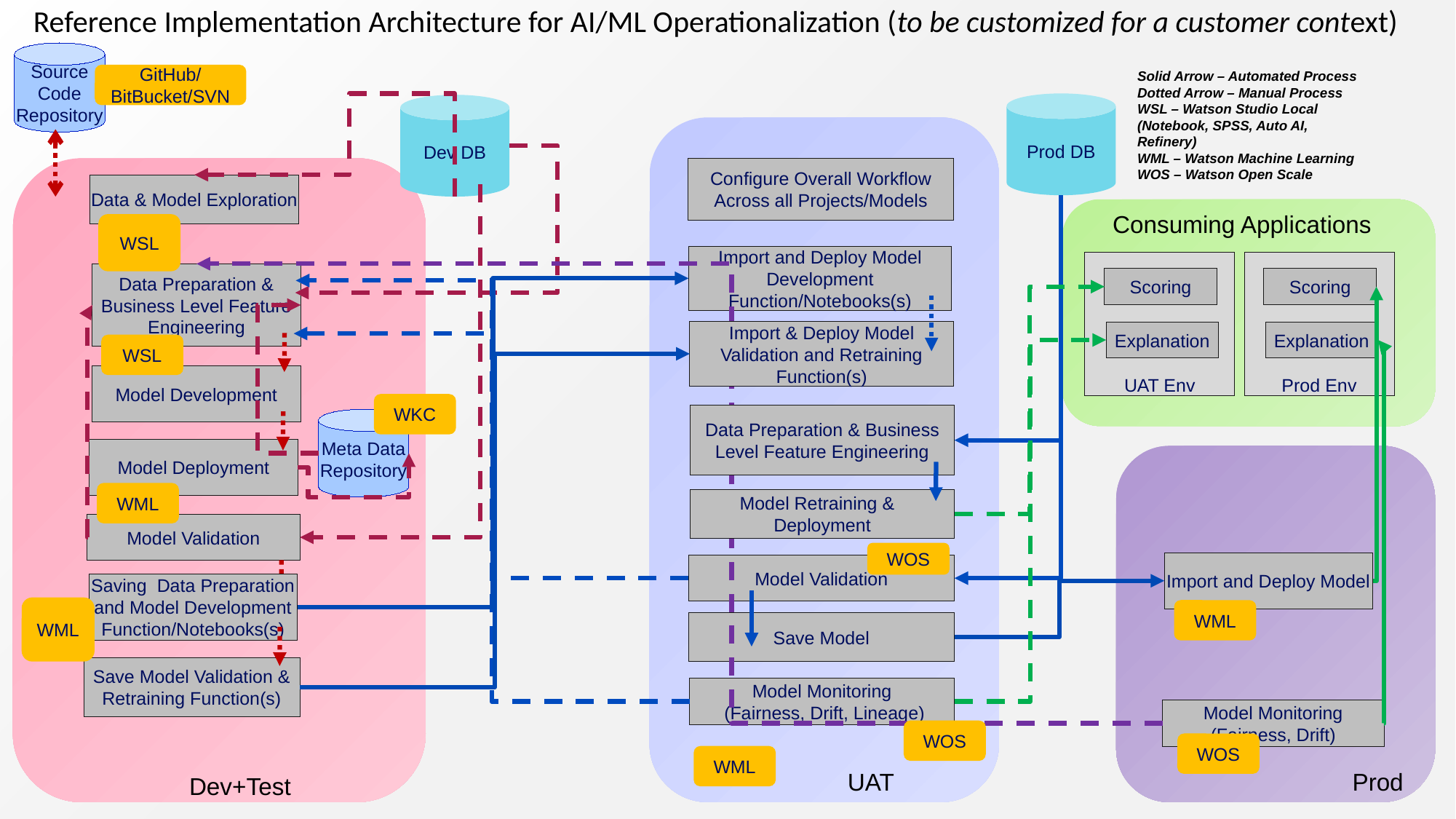

Reference Implementation Architecture for AI/ML Operationalization (to be customized for a customer context)
Source Code Repository
Solid Arrow – Automated Process
Dotted Arrow – Manual Process
WSL – Watson Studio Local (Notebook, SPSS, Auto AI, Refinery)
WML – Watson Machine Learning
WOS – Watson Open Scale
GitHub/BitBucket/SVN
Prod DB
Dev DB

Configure Overall Workflow Across all Projects/Models

Data & Model Exploration

Consuming Applications
WSL
Import and Deploy Model Development Function/Notebooks(s)
UAT Env
Prod Env
Data Preparation & Business Level Feature Engineering
Scoring
Scoring
Import & Deploy Model Validation and Retraining Function(s)
Explanation
Explanation
WSL
Model Development

WKC
Data Preparation & Business Level Feature Engineering
Meta Data Repository
Model Deployment

WML
Model Retraining &   Deployment
Model Validation
WOS
Import and Deploy Model
Model Validation
Saving  Data Preparation and Model Development Function/Notebooks(s)
WML
WML
Save Model
Save Model Validation & Retraining Function(s)
Model Monitoring
 (Fairness, Drift, Lineage)
Model Monitoring
(Fairness, Drift)
WOS
WOS
WML
Prod
UAT
Dev+Test